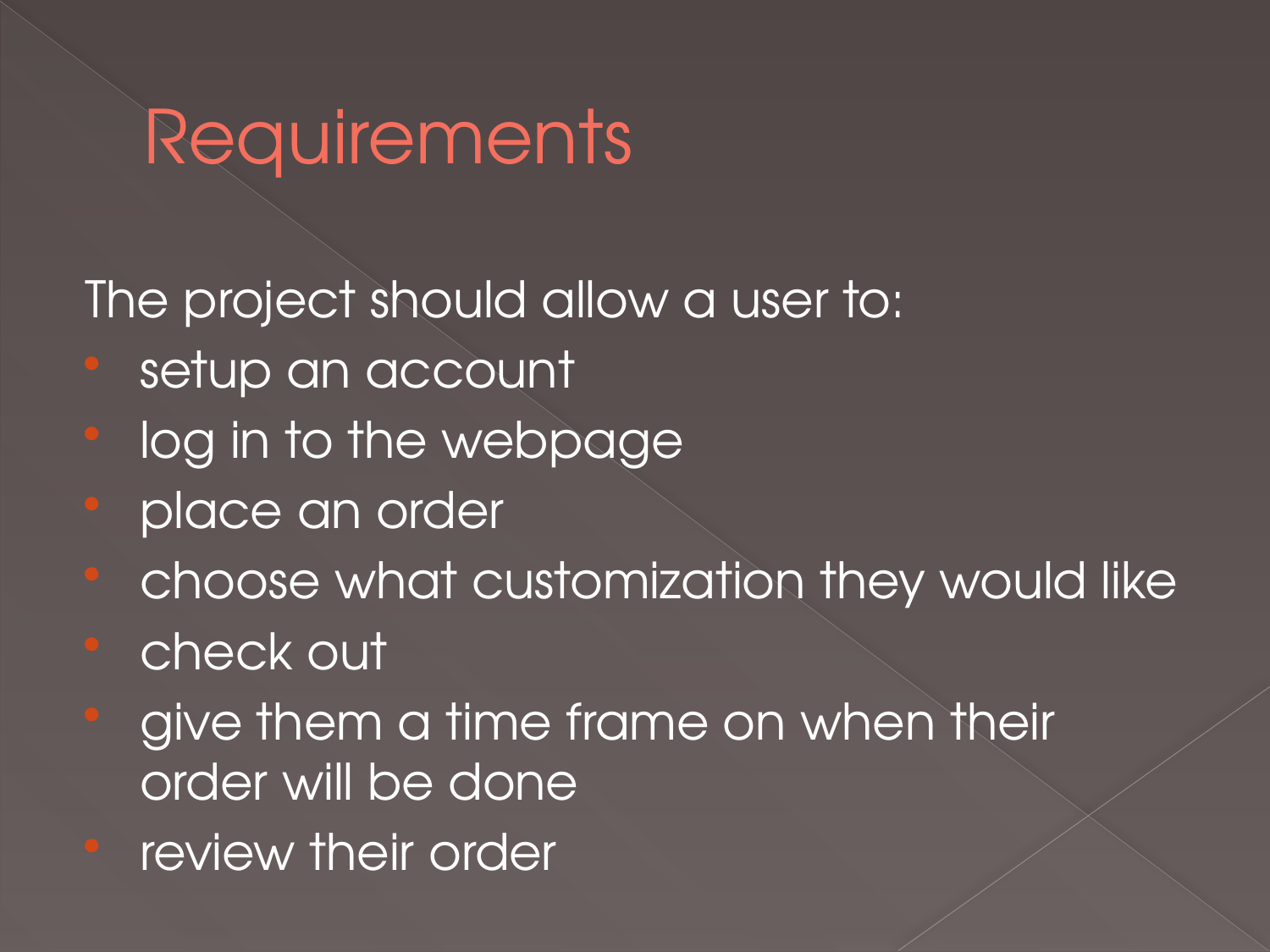

# Requirements
The project should allow a user to:
setup an account
log in to the webpage
place an order
choose what customization they would like
check out
give them a time frame on when their order will be done
review their order